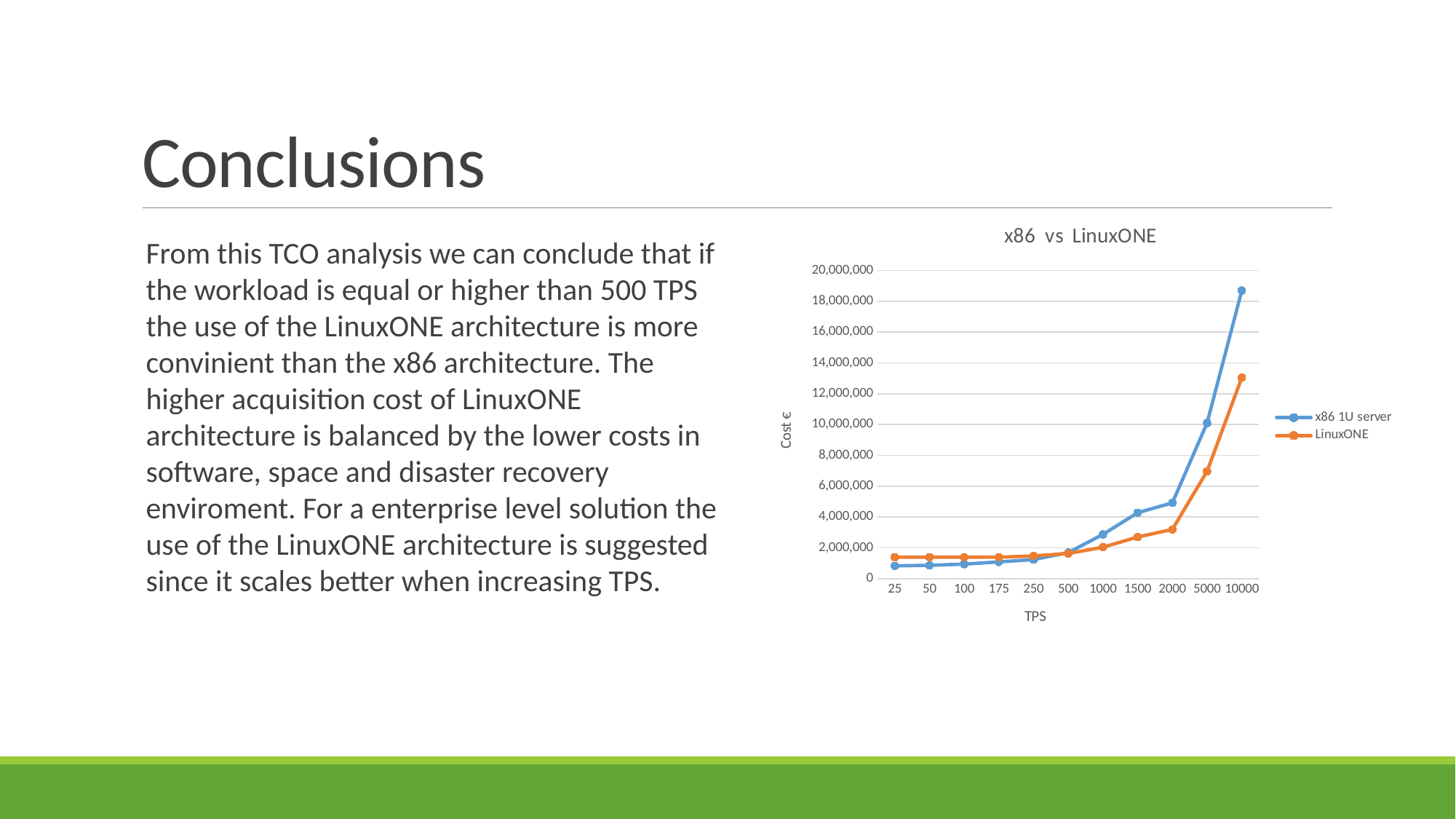

# Conclusions

### Chart: x86  vs  LinuxONE

| Category | x86 1U server | LinuxONE |
|---|---|---|
| 25 | 824627.14 | 1387604.5178947367 |
| 50 | 861543.3400000001 | 1387604.5178947367 |
| 100 | 939500.8800000001 | 1387604.5178947367 |
| 175 | 1080215.96 | 1387604.5178947367 |
| 250 | 1236131.04 | 1470686.7768421052 |
| 500 | 1688676.2800000003 | 1628451.294736842 |
| 1000 | 2866584.6333333333 | 2037298.0715789474 |
| 1500 | 4274191.42 | 2697227.1073684213 |
| 2000 | 4915442.8 | 3190073.8842105265 |
| 5000 | 10105103.466666667 | 6965765.84 |
| 10000 | 18701605.73333333 | 13047009.421052631 |
From this TCO analysis we can conclude that if the workload is equal or higher than 500 TPS the use of the LinuxONE architecture is more convinient than the x86 architecture. The higher acquisition cost of LinuxONE architecture is balanced by the lower costs in software, space and disaster recovery enviroment. For a enterprise level solution the use of the LinuxONE architecture is suggested since it scales better when increasing TPS.